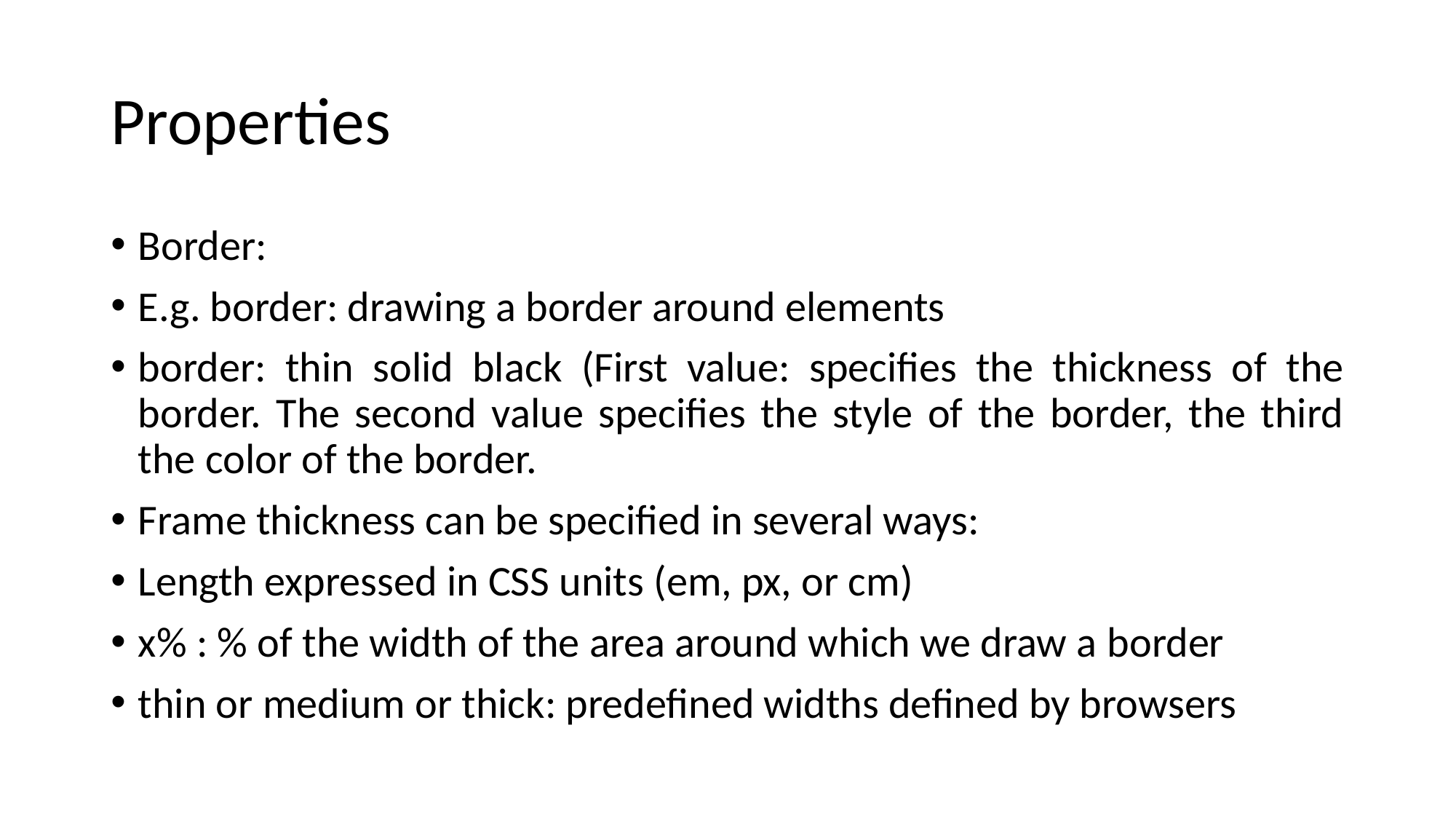

# Properties
Border:
E.g. border: drawing a border around elements
border: thin solid black (First value: specifies the thickness of the border. The second value specifies the style of the border, the third the color of the border.
Frame thickness can be specified in several ways:
Length expressed in CSS units (em, px, or cm)
x% : % of the width of the area around which we draw a border
thin or medium or thick: predefined widths defined by browsers